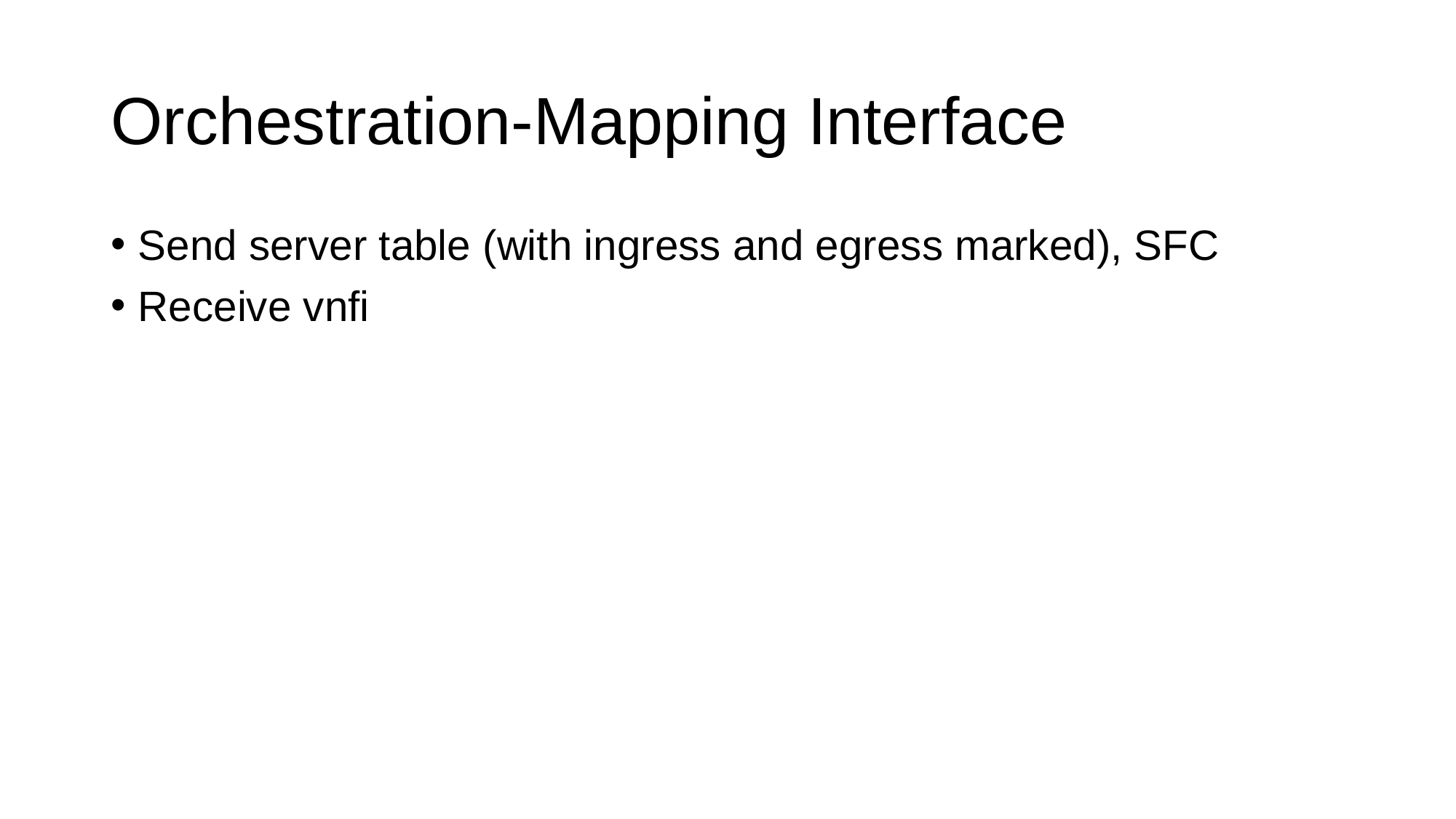

# Orchestration-Mapping Interface
Send server table (with ingress and egress marked), SFC
Receive vnfi